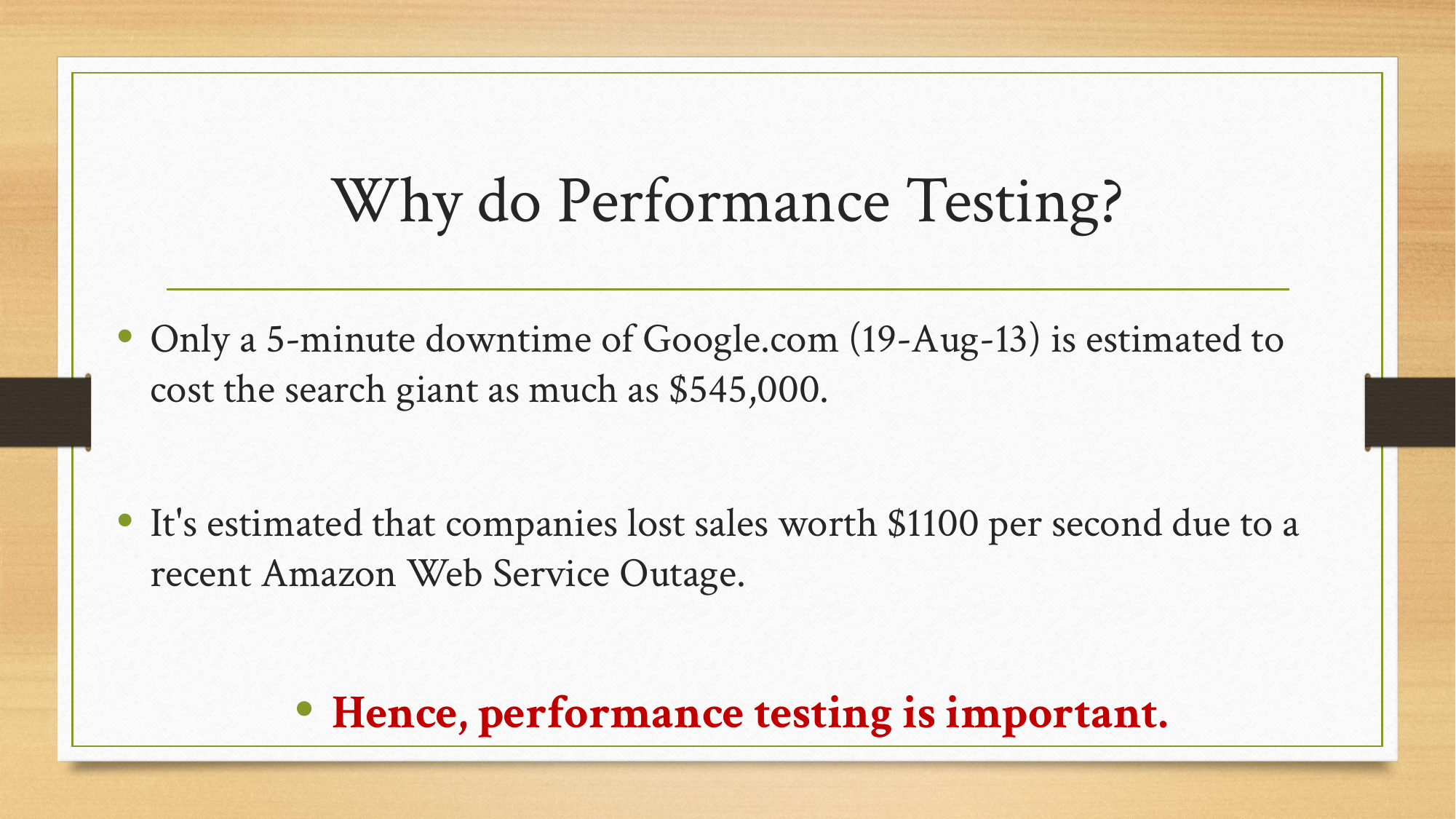

# Why do Performance Testing?
Only a 5-minute downtime of Google.com (19-Aug-13) is estimated to cost the search giant as much as $545,000.

It's estimated that companies lost sales worth $1100 per second due to a recent Amazon Web Service Outage.

Hence, performance testing is important.